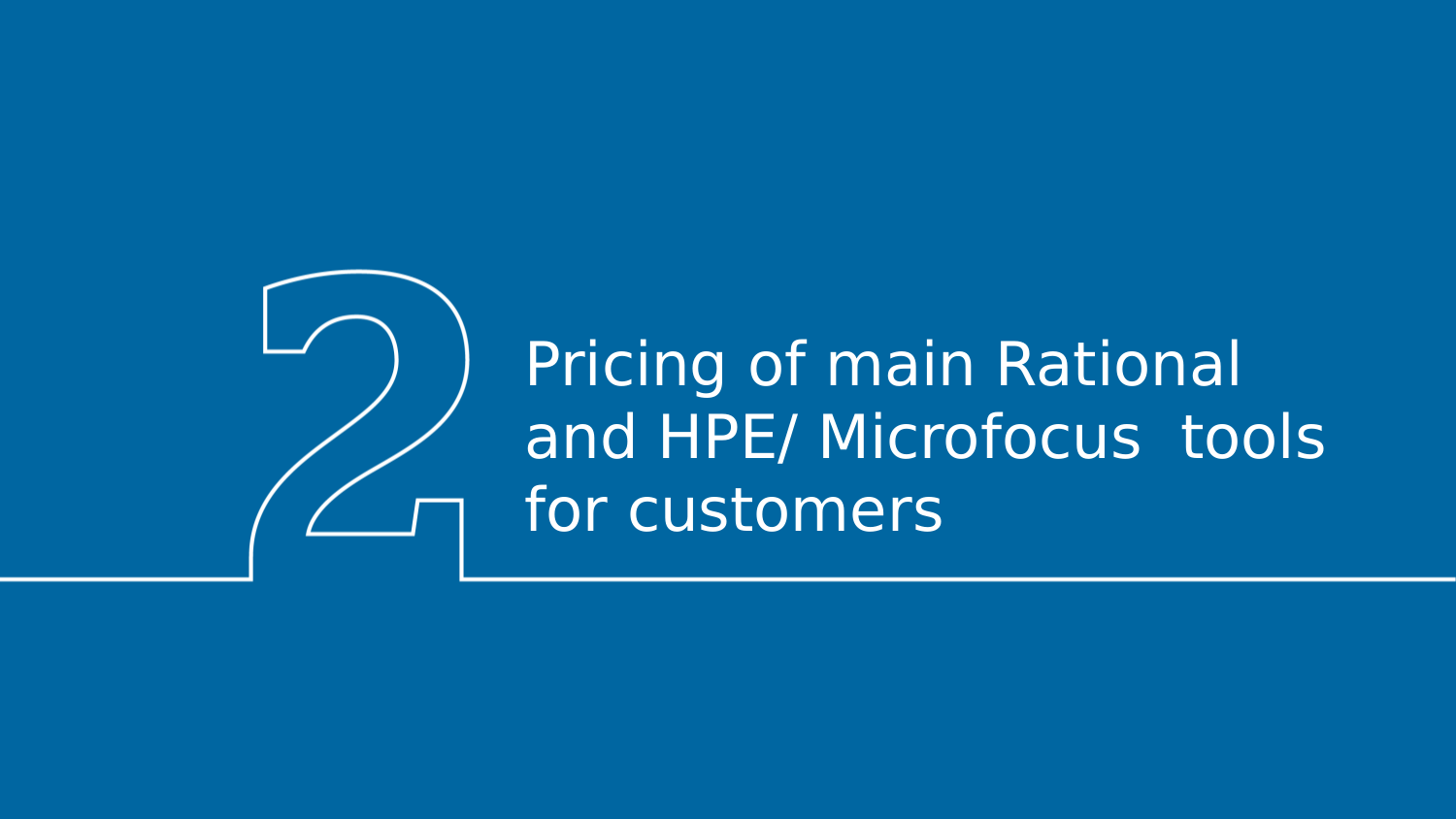

# Pricing of main Rational and HPE/ Microfocus  tools for customers